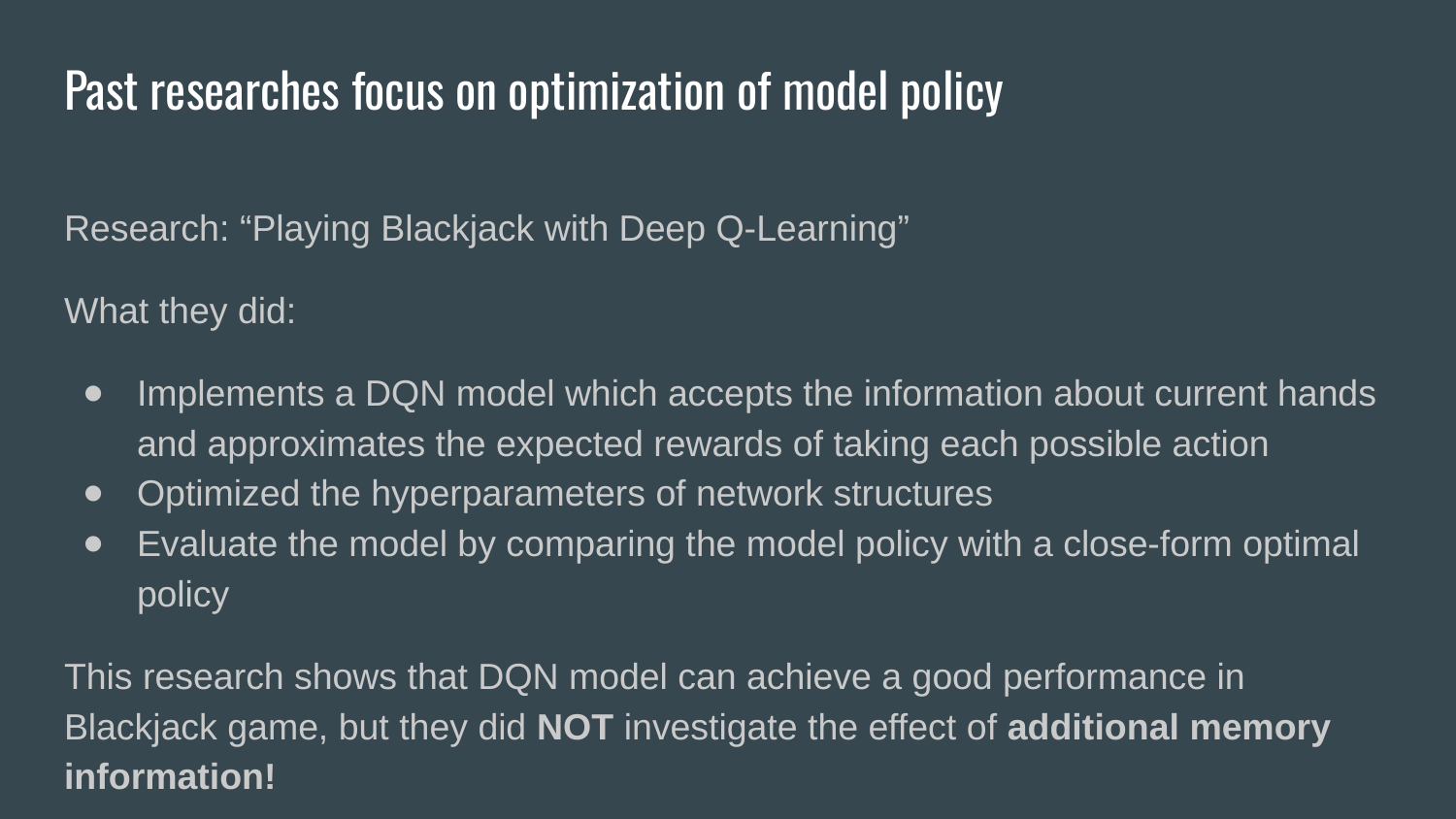

# Past researches focus on optimization of model policy
Research: “Playing Blackjack with Deep Q-Learning”
What they did:
Implements a DQN model which accepts the information about current hands and approximates the expected rewards of taking each possible action
Optimized the hyperparameters of network structures
Evaluate the model by comparing the model policy with a close-form optimal policy
This research shows that DQN model can achieve a good performance in Blackjack game, but they did NOT investigate the effect of additional memory information!